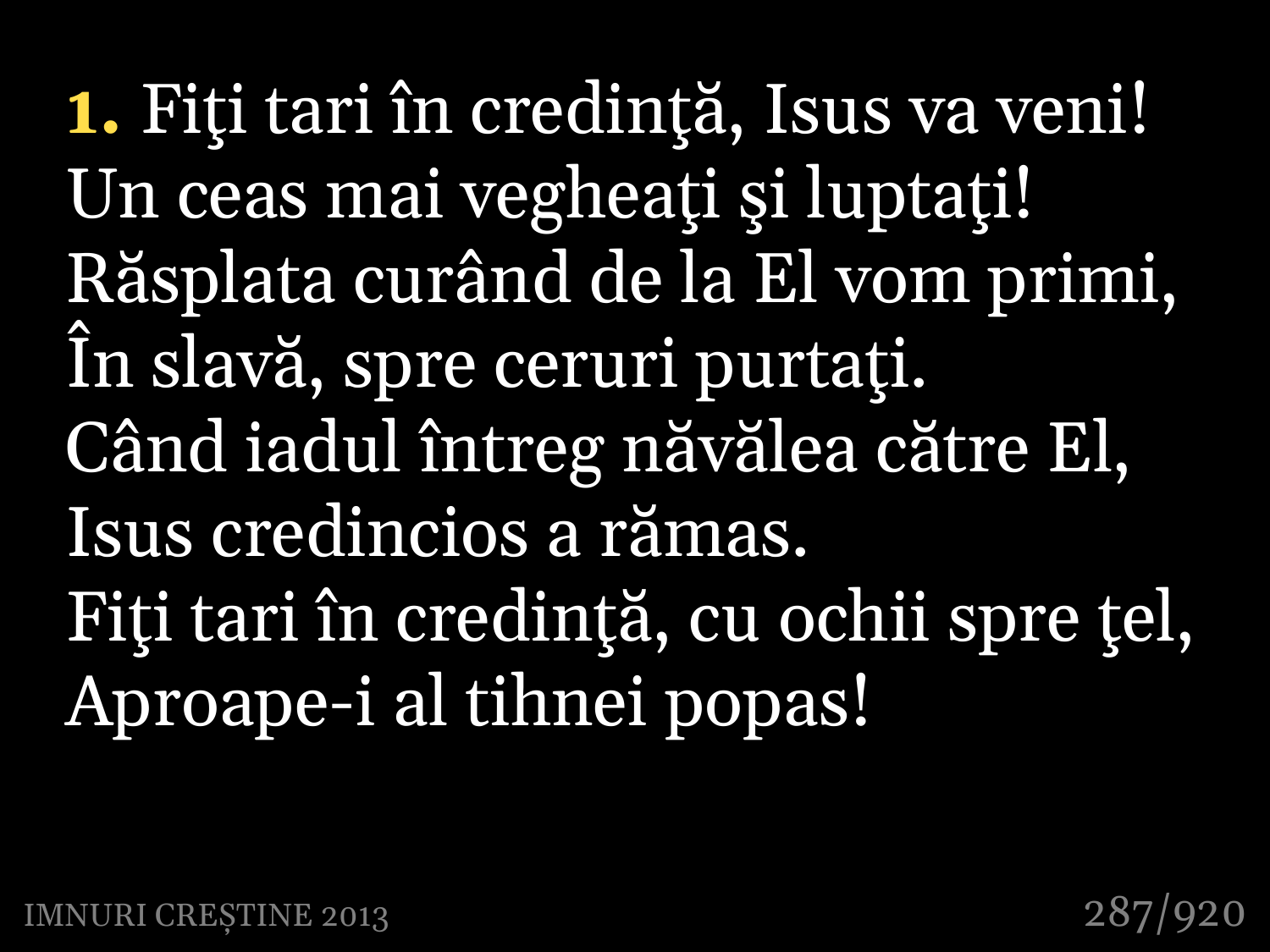

1. Fiţi tari în credinţă, Isus va veni!
Un ceas mai vegheaţi şi luptaţi!
Răsplata curând de la El vom primi,
În slavă, spre ceruri purtaţi.
Când iadul întreg năvălea către El,
Isus credincios a rămas.
Fiţi tari în credinţă, cu ochii spre ţel,
Aproape-i al tihnei popas!
287/920
IMNURI CREȘTINE 2013